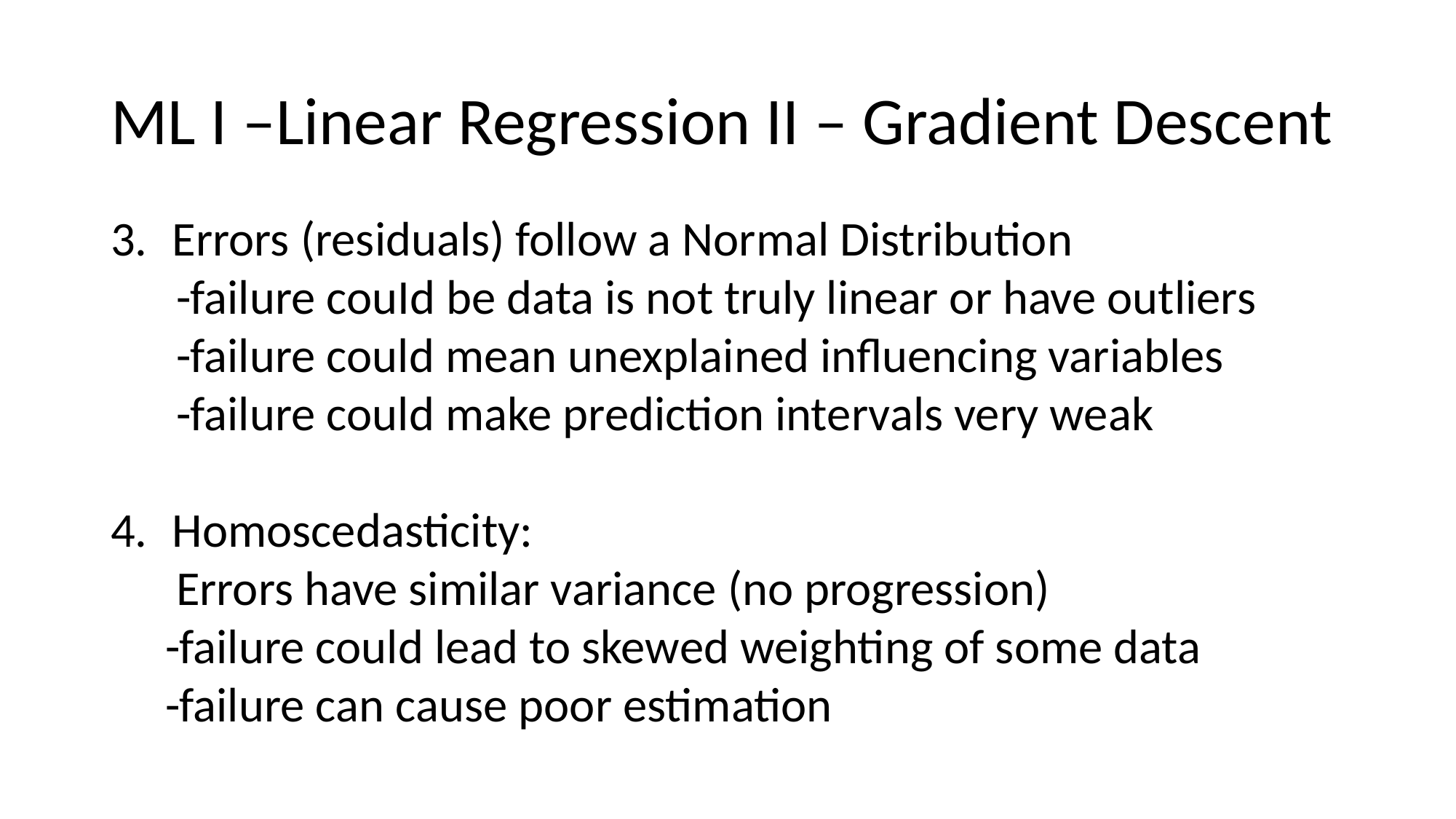

# ML I –Linear Regression II – Gradient Descent
Errors (residuals) follow a Normal Distribution
      -failure couId be data is not truly linear or have outliers
      -failure could mean unexplained influencing variables
      -failure could make prediction intervals very weak

Homoscedasticity:
 Errors have similar variance (no progression)
-failure could lead to skewed weighting of some data
-failure can cause poor estimation